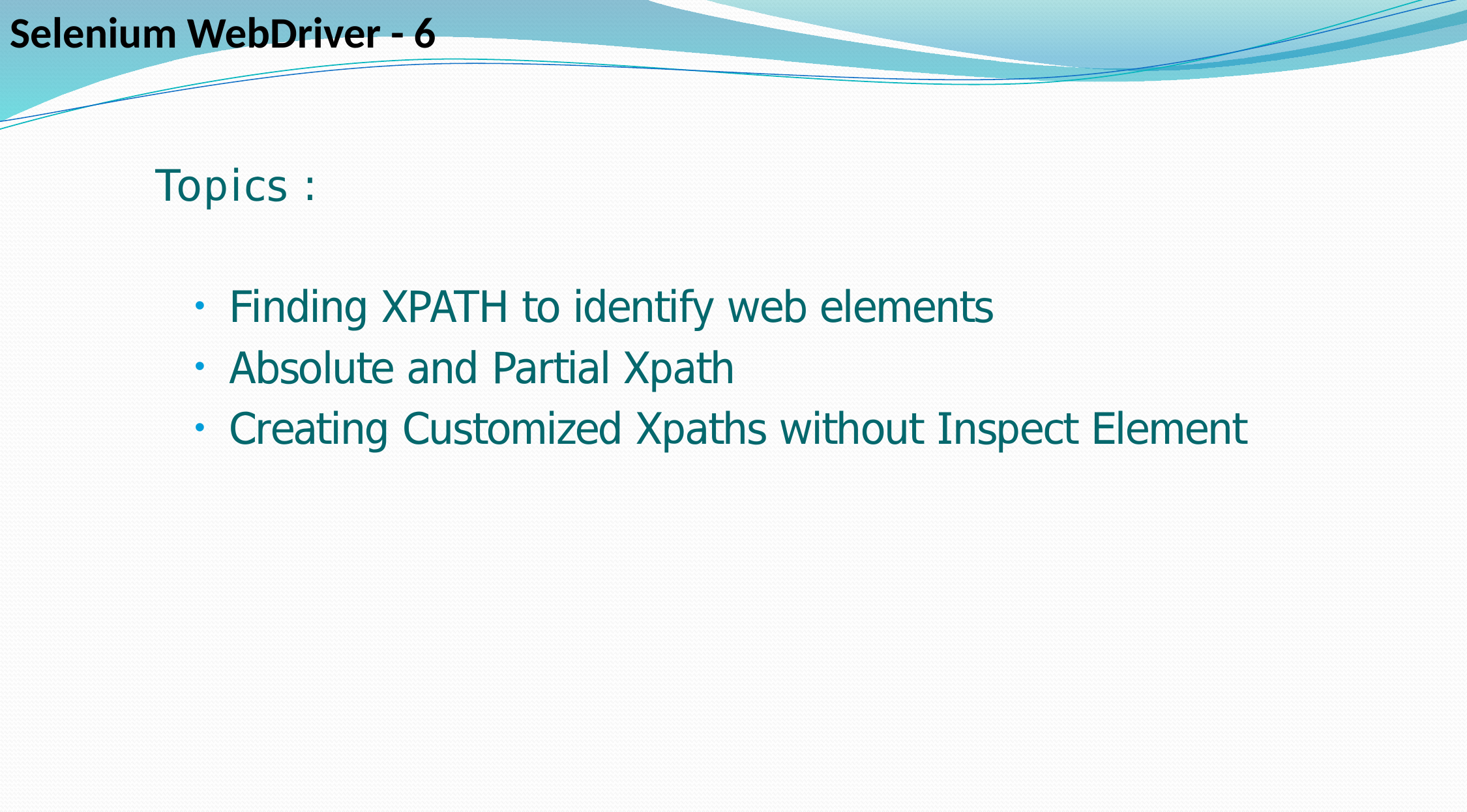

Selenium WebDriver - 6

Topics :

Finding XPATH to identify web elements
Absolute and Partial Xpath
Creating Customized Xpaths without Inspect Element